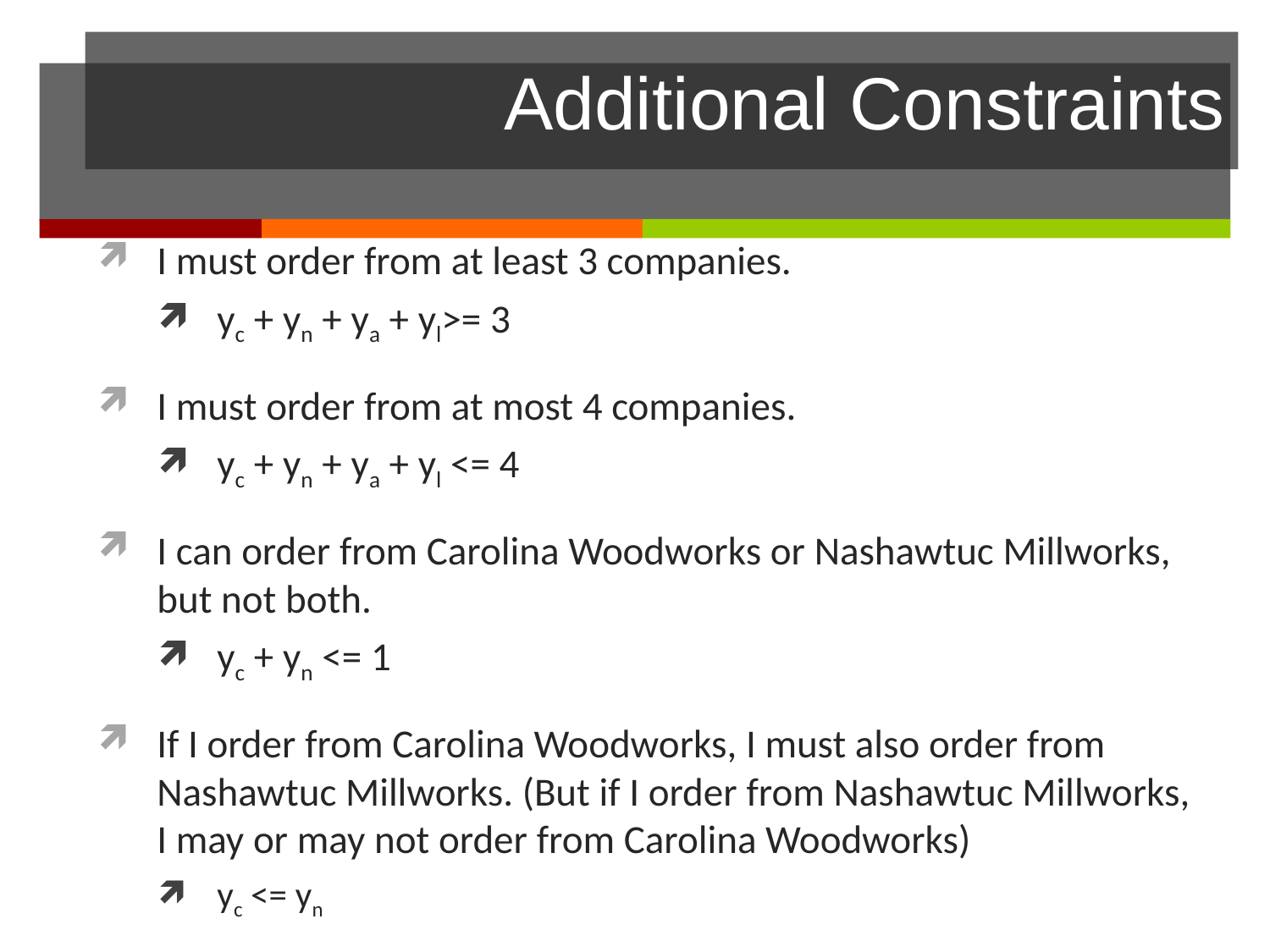

# Additional Constraints

I must order from at least 3 companies.
yc + yn + ya + yl>= 3
I must order from at most 4 companies.
yc + yn + ya + yl <= 4
I can order from Carolina Woodworks or Nashawtuc Millworks, but not both.
yc + yn <= 1
If I order from Carolina Woodworks, I must also order from Nashawtuc Millworks. (But if I order from Nashawtuc Millworks, I may or may not order from Carolina Woodworks)
yc <= yn